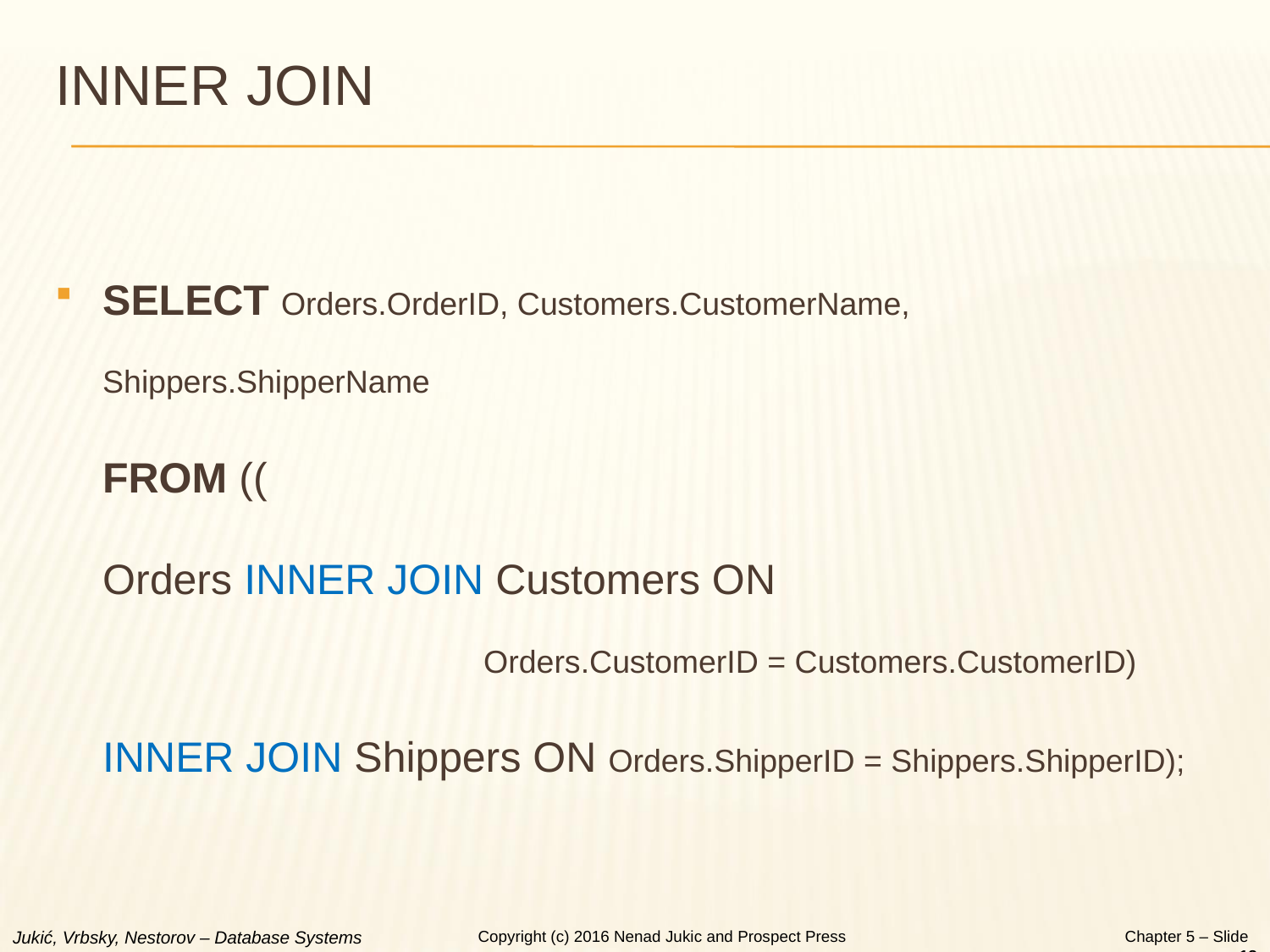

# INNER JOIN
SELECT Orders.OrderID, Customers.CustomerName, Shippers.ShipperName
FROM ((
Orders INNER JOIN Customers ON 
			Orders.CustomerID = Customers.CustomerID)
INNER JOIN Shippers ON Orders.ShipperID = Shippers.ShipperID);
Jukić, Vrbsky, Nestorov – Database Systems
Chapter 5 – Slide  18